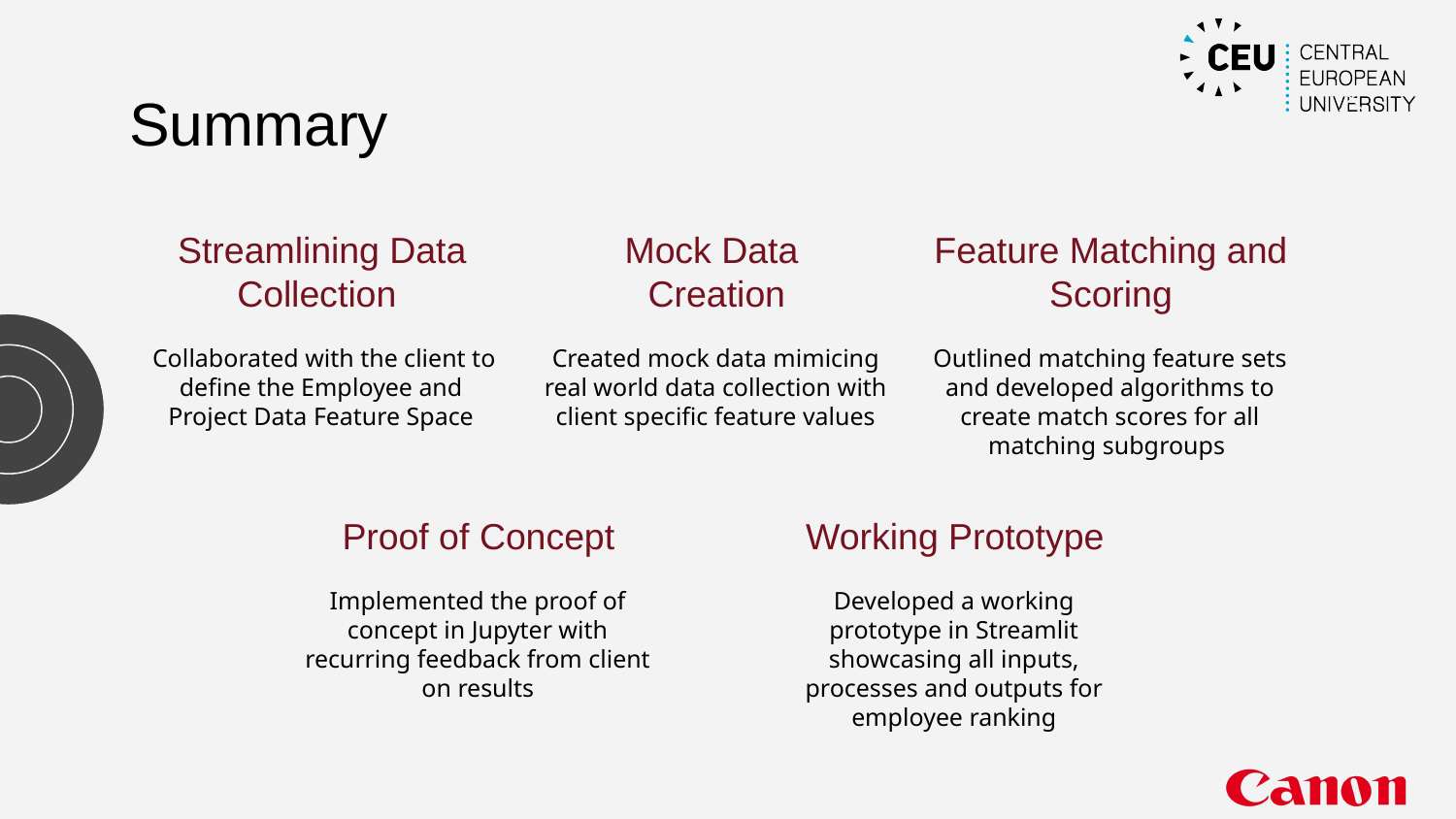

# Summary
Mock Data
Creation
Feature Matching and Scoring
Streamlining Data Collection
Created mock data mimicing real world data collection with client specific feature values
Outlined matching feature sets and developed algorithms to create match scores for all matching subgroups
 Collaborated with the client to define the Employee and Project Data Feature Space
Working Prototype

Proof of Concept
Developed a working prototype in Streamlit showcasing all inputs, processes and outputs for employee ranking
Implemented the proof of concept in Jupyter with recurring feedback from client on results